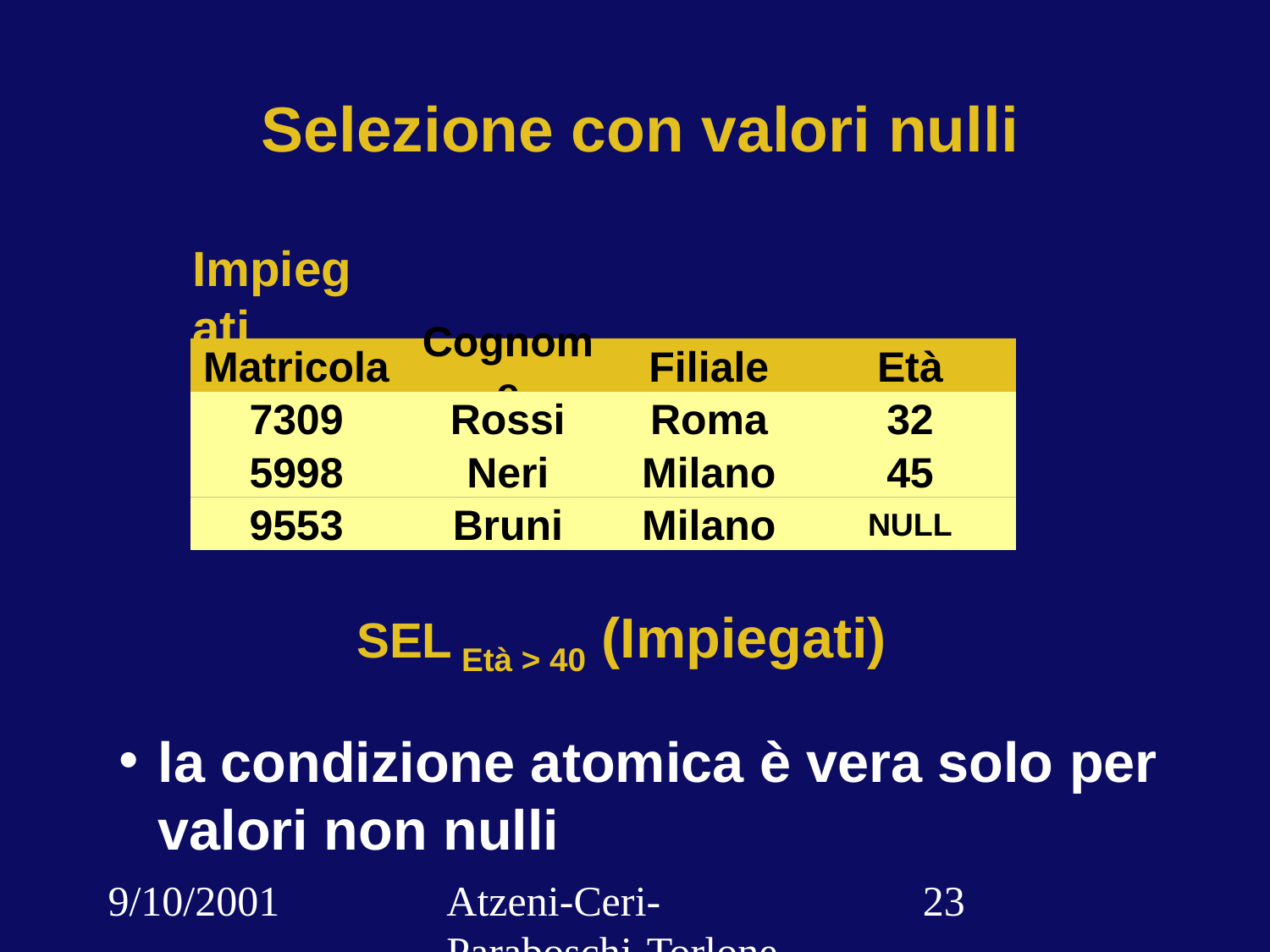

# Selezione con valori nulli
Impiegati
Matricola
Cognome
Filiale
Età
7309
Rossi
Roma
32
5998
Neri
Milano
45
9553
Bruni
Milano
NULL
SEL Età > 40 (Impiegati)
la condizione atomica è vera solo per valori non nulli

9/10/2001
Atzeni-Ceri-Paraboschi-Torlone, Basi di dati, Capitolo 3
23